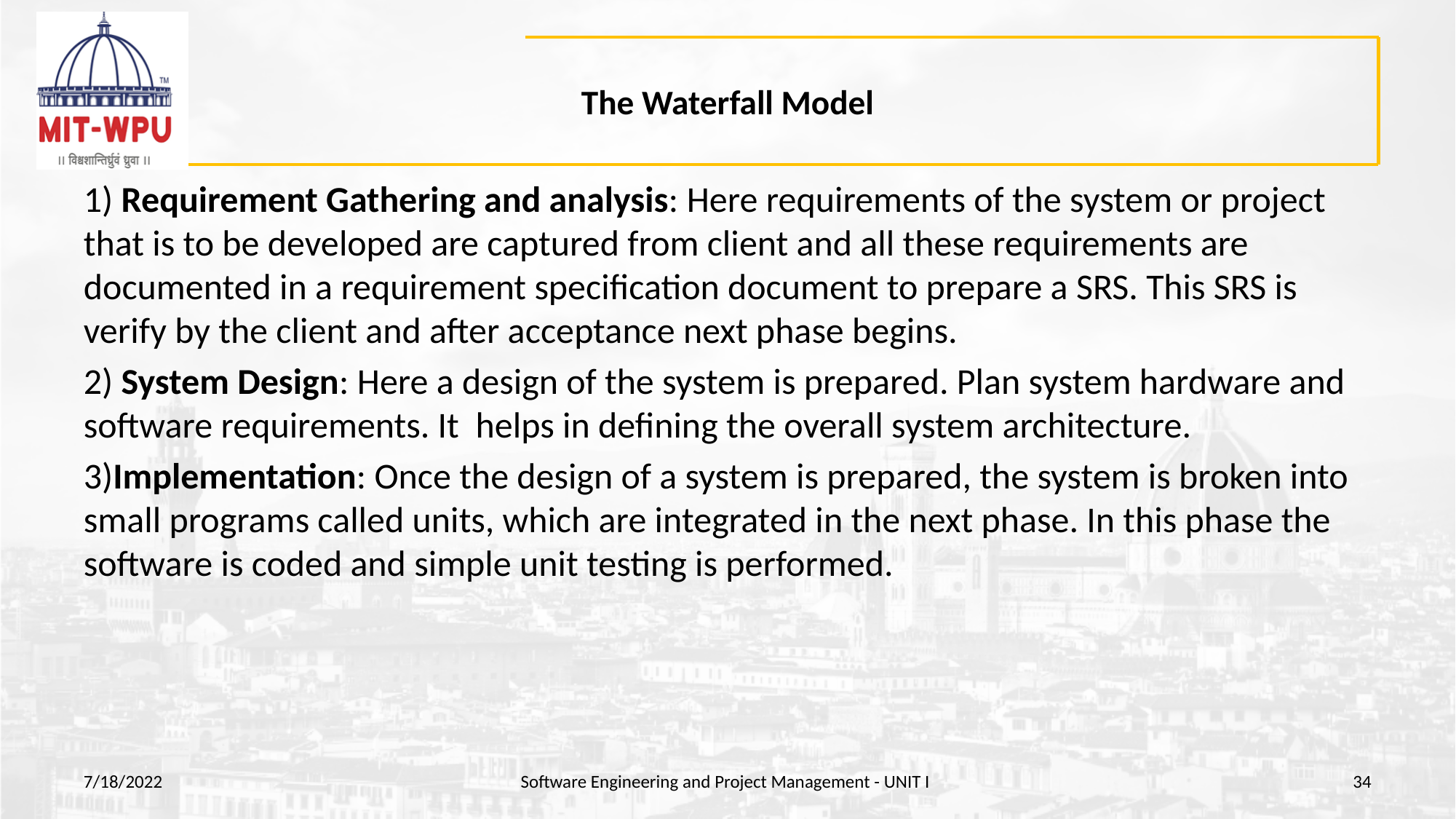

# The Waterfall Model
1) Requirement Gathering and analysis: Here requirements of the system or project that is to be developed are captured from client and all these requirements are documented in a requirement specification document to prepare a SRS. This SRS is verify by the client and after acceptance next phase begins.
2) System Design: Here a design of the system is prepared. Plan system hardware and software requirements. It  helps in defining the overall system architecture.
3)Implementation: Once the design of a system is prepared, the system is broken into  small programs called units, which are integrated in the next phase. In this phase the software is coded and simple unit testing is performed.

7/18/2022
Software Engineering and Project Management - UNIT I
34